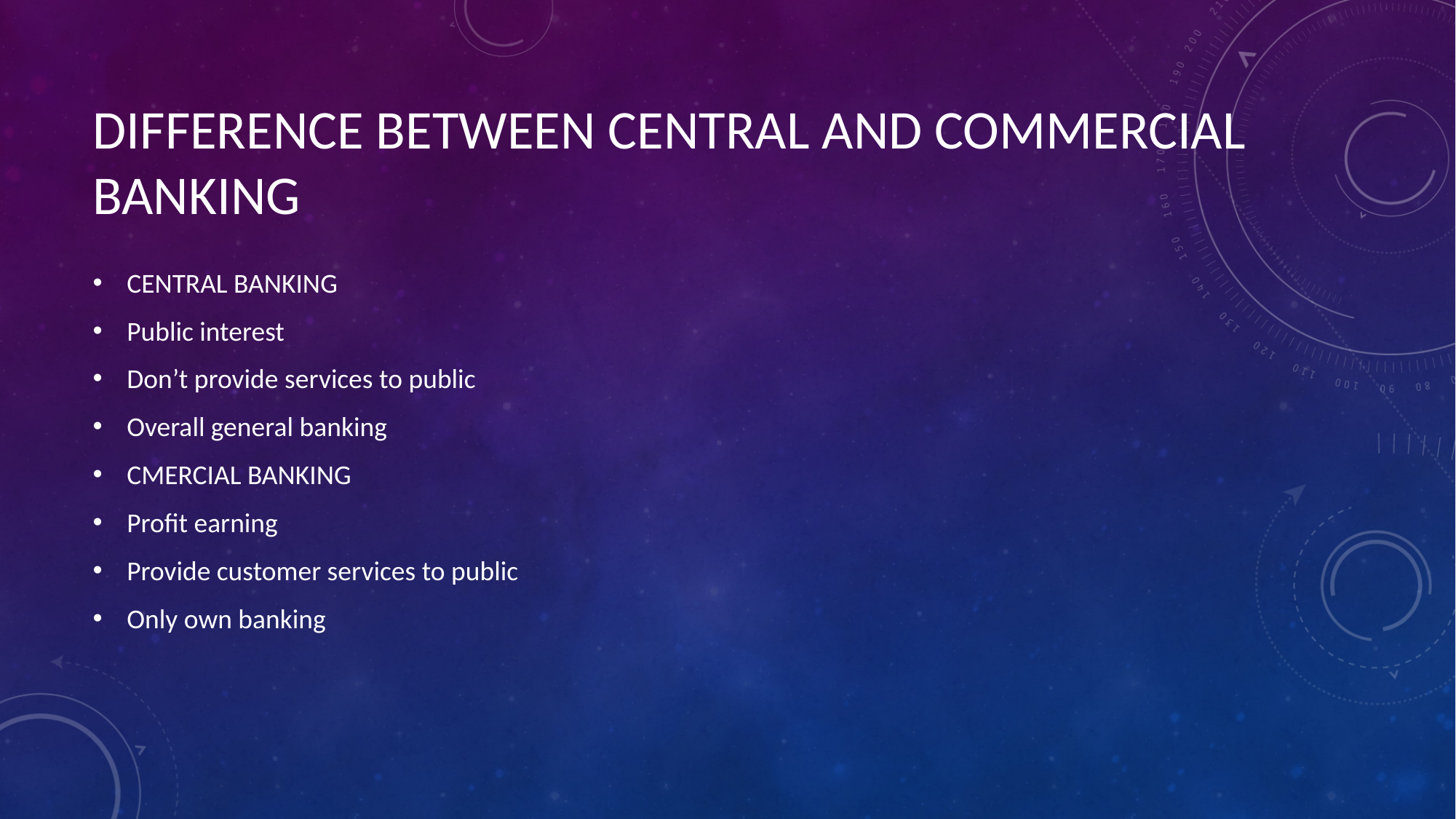

# Difference between central and commercial banking
CENTRAL BANKING
Public interest
Don’t provide services to public
Overall general banking
CMERCIAL BANKING
Profit earning
Provide customer services to public
Only own banking